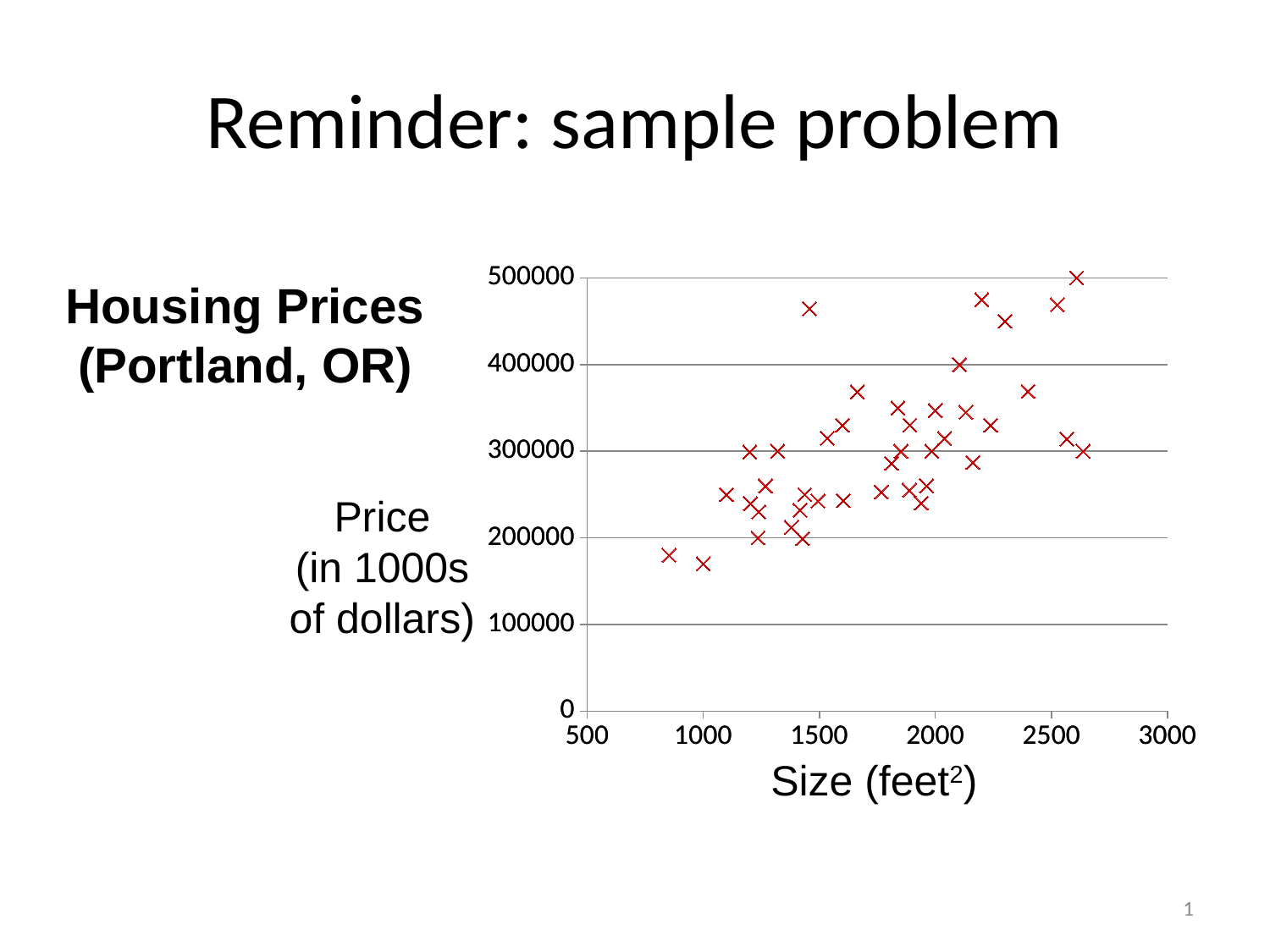

# Reminder: sample problem

### Chart

| Category |  |
|---|---|

### Chart

| Category |  |
|---|---|
Housing Prices
(Portland, OR)
Price
(in 1000s of dollars)
Size (feet2)
1